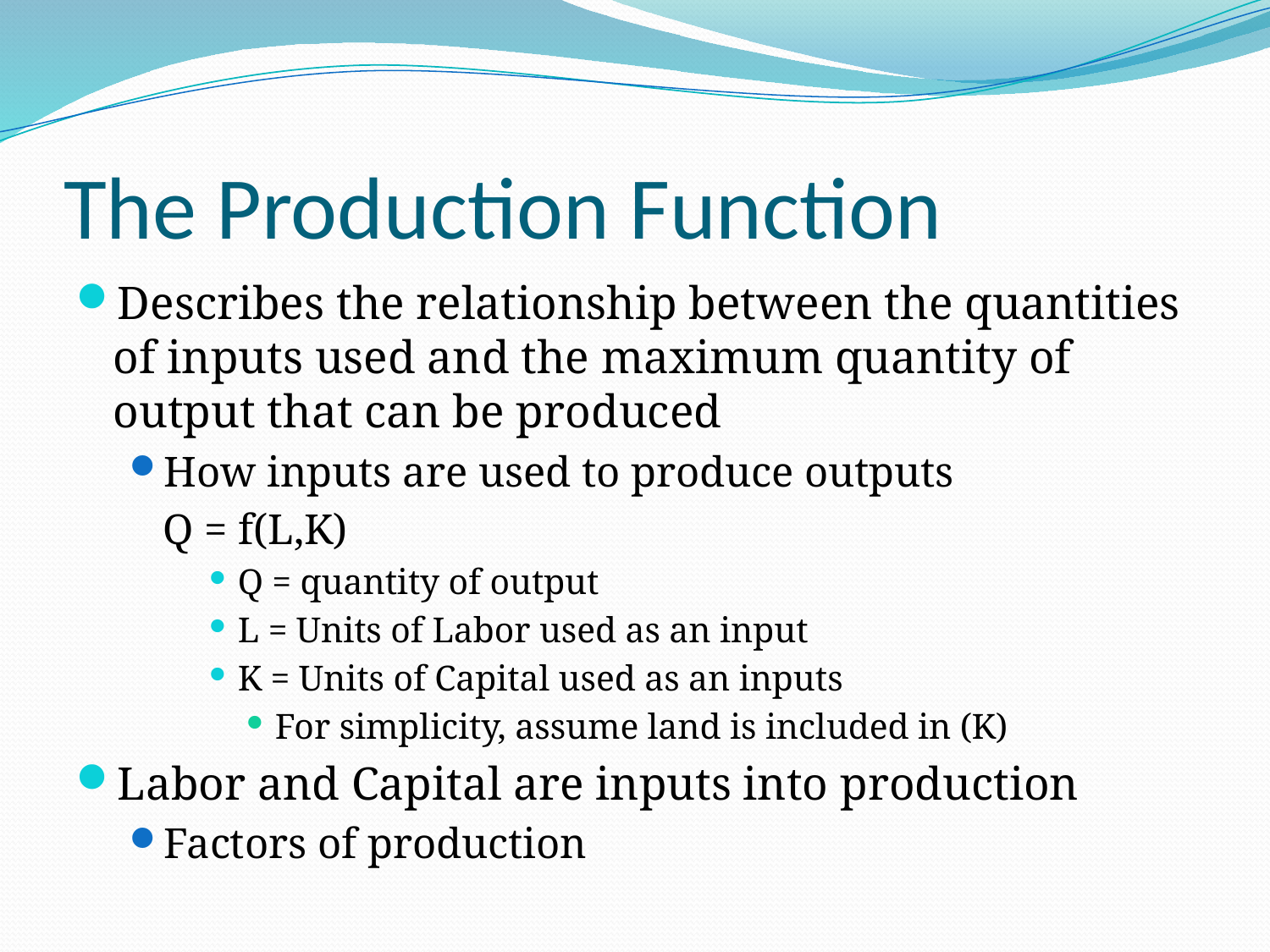

# The Production Function
Describes the relationship between the quantities of inputs used and the maximum quantity of output that can be produced
How inputs are used to produce outputs
		Q = f(L,K)
Q = quantity of output
L = Units of Labor used as an input
K = Units of Capital used as an inputs
For simplicity, assume land is included in (K)
Labor and Capital are inputs into production
Factors of production